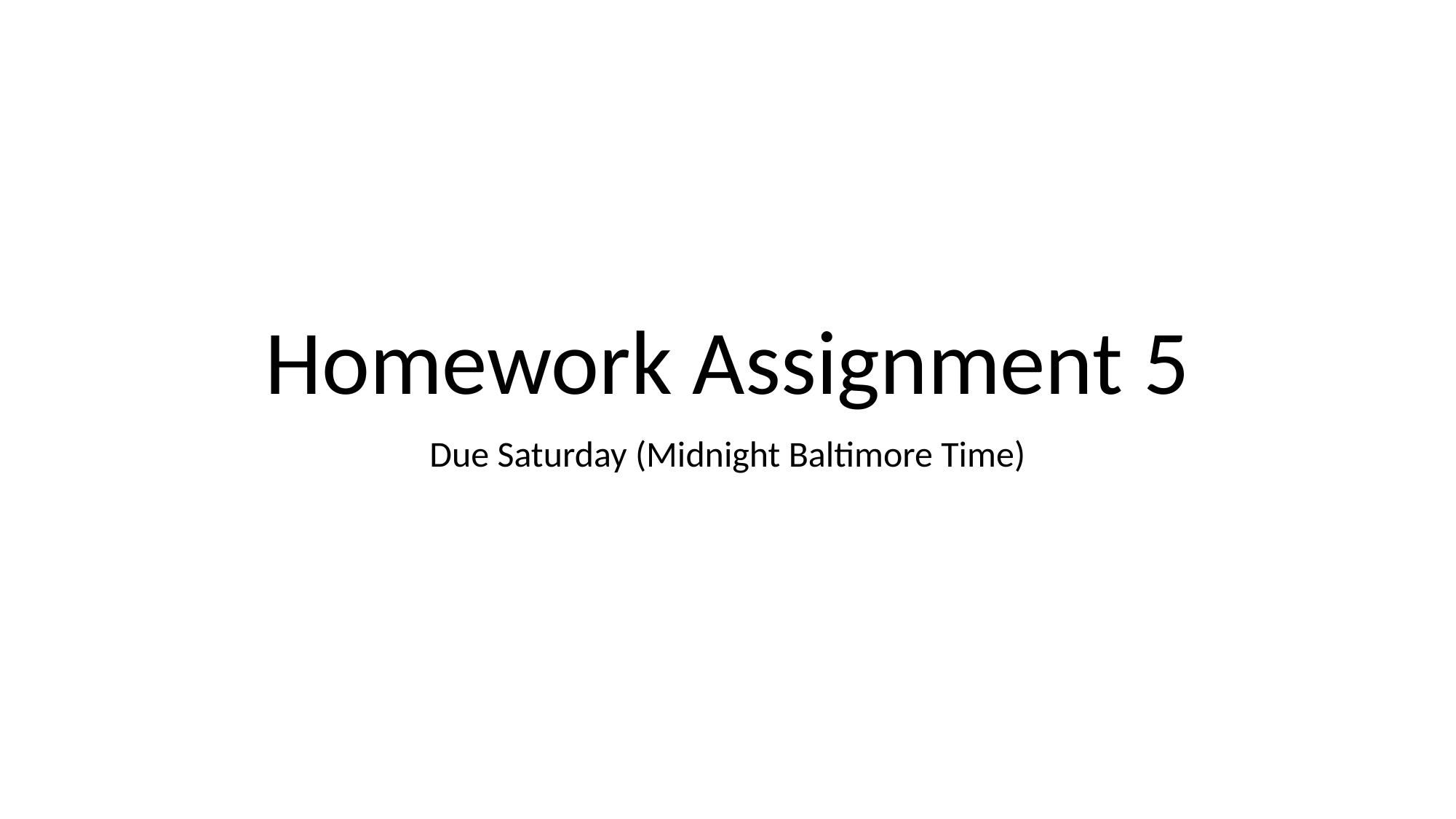

# Homework Assignment 5
Due Saturday (Midnight Baltimore Time)